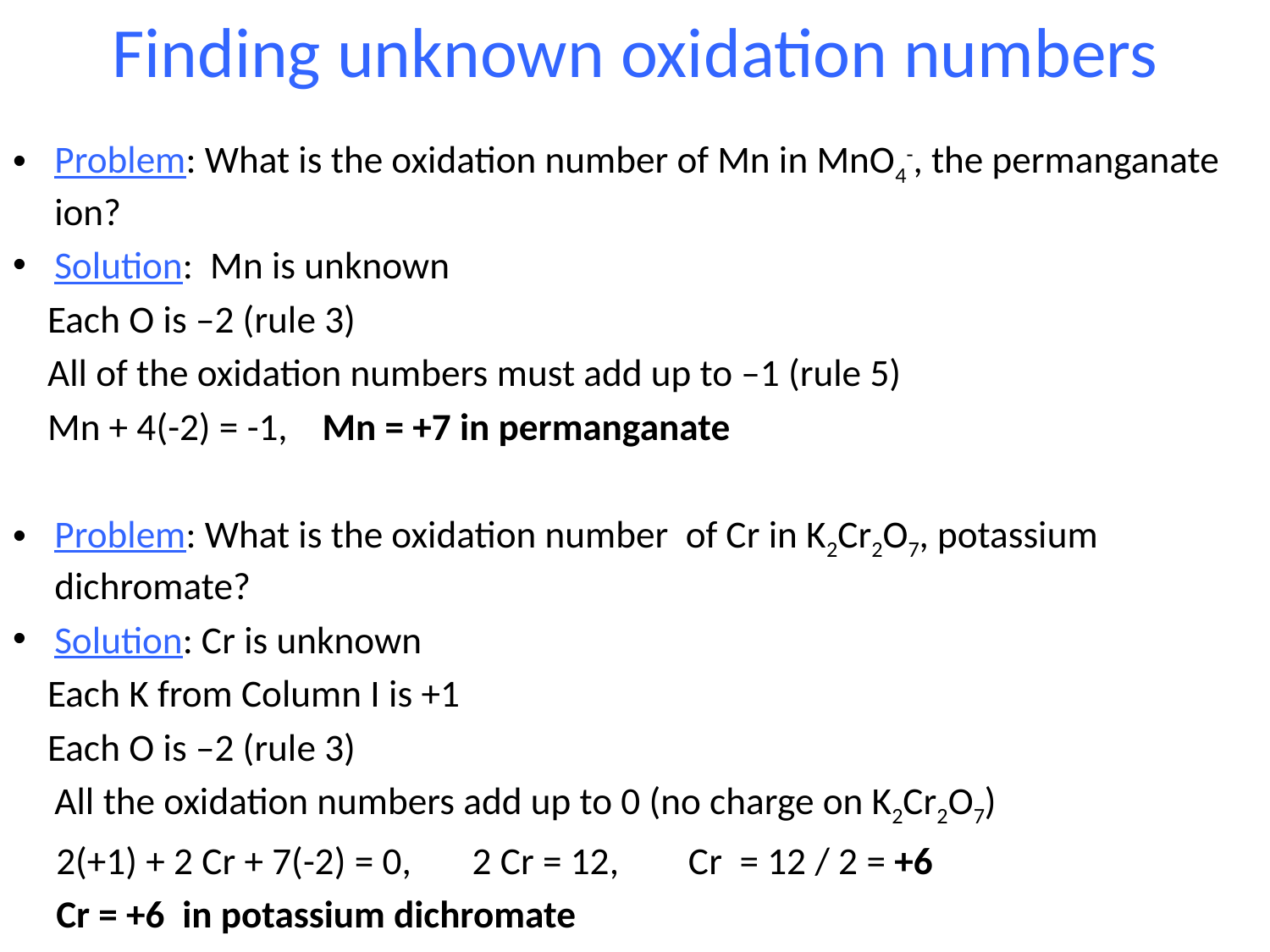

# Finding unknown oxidation numbers
Problem: What is the oxidation number of Mn in MnO4-, the permanganate ion?
Solution:  Mn is unknown
    Each O is –2 (rule 3)
    All of the oxidation numbers must add up to –1 (rule 5)
    Mn + 4(-2) = -1,    Mn = +7 in permanganate

Problem: What is the oxidation number  of Cr in K2Cr2O7, potassium dichromate?
Solution: Cr is unknown
    Each K from Column I is +1
    Each O is –2 (rule 3)
	All the oxidation numbers add up to 0 (no charge on K2Cr2O7)
     2(+1) + 2 Cr + 7(-2) = 0,       2 Cr = 12,        Cr  = 12 / 2 = +6
     Cr = +6  in potassium dichromate